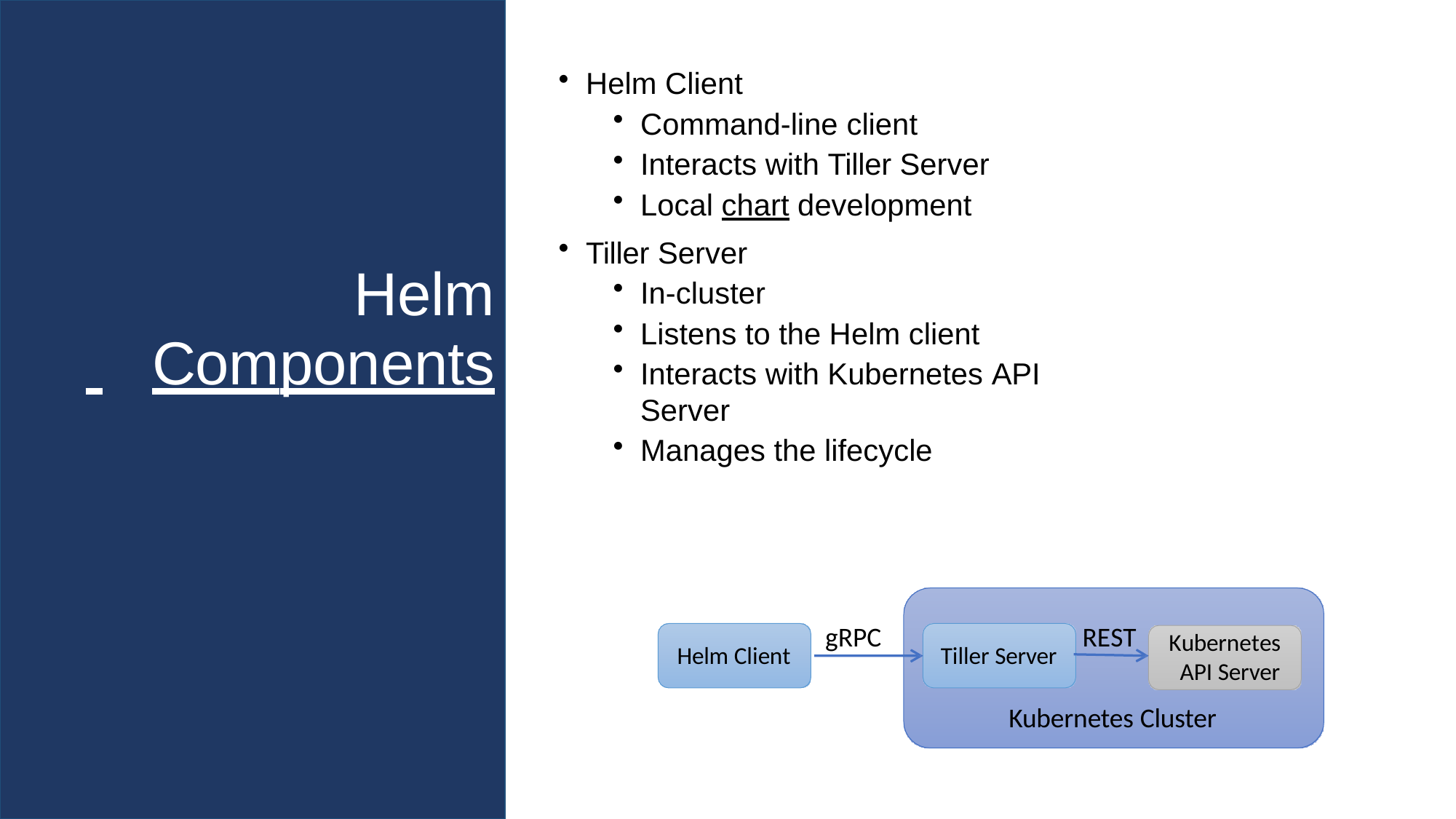

Helm Client
Command-line client
Interacts with Tiller Server
Local chart development
Tiller Server
In-cluster
Listens to the Helm client
Interacts with Kubernetes API Server
Manages the lifecycle
Helm
 	Components

REST
gRPC

Kubernetes  API Server
Helm Client
Tiller Server

Kubernetes Cluster